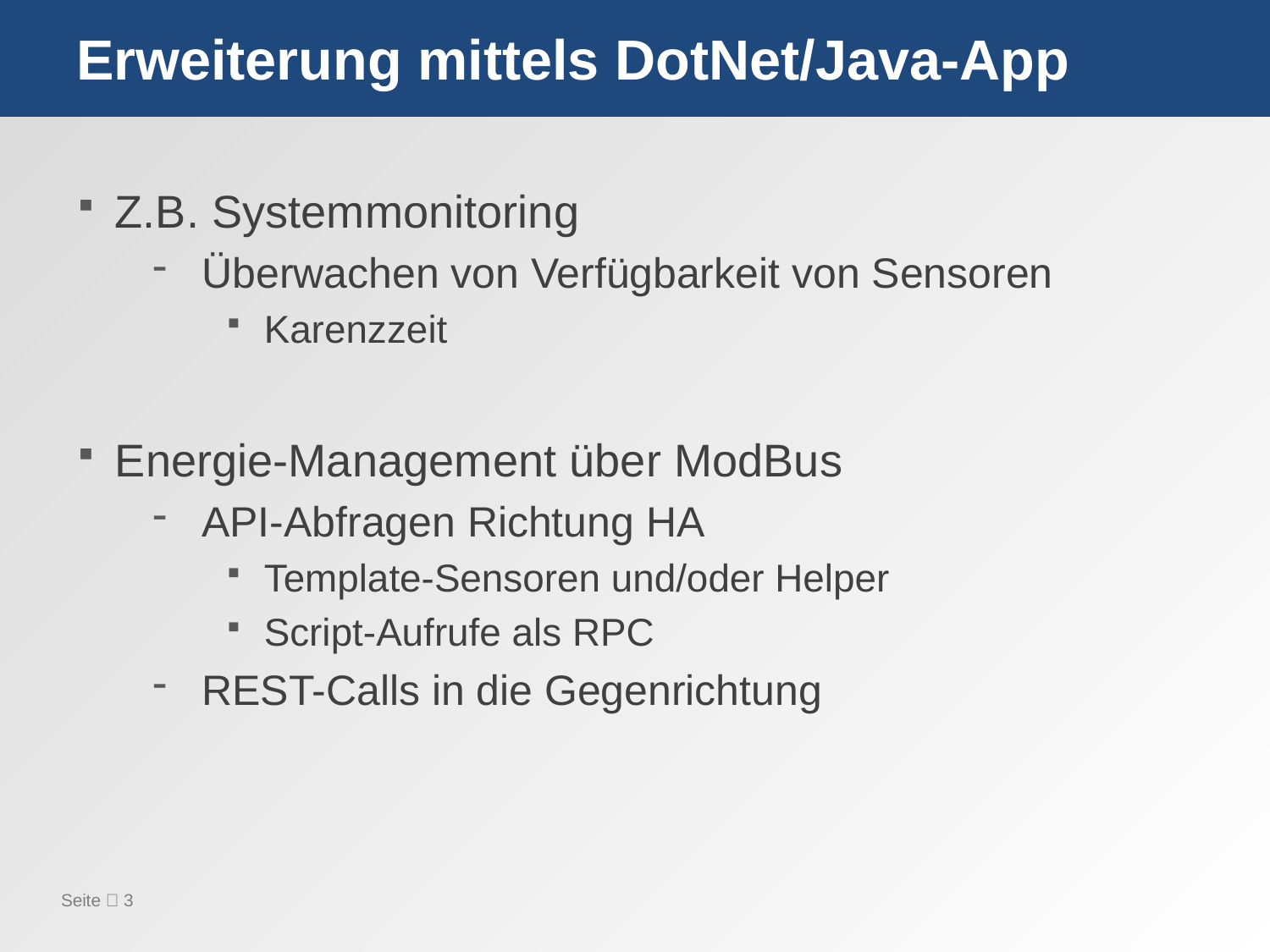

# Erweiterung mittels DotNet/Java-App
Z.B. Systemmonitoring
Überwachen von Verfügbarkeit von Sensoren
Karenzzeit

Energie-Management über ModBus
API-Abfragen Richtung HA
Template-Sensoren und/oder Helper
Script-Aufrufe als RPC
REST-Calls in die Gegenrichtung